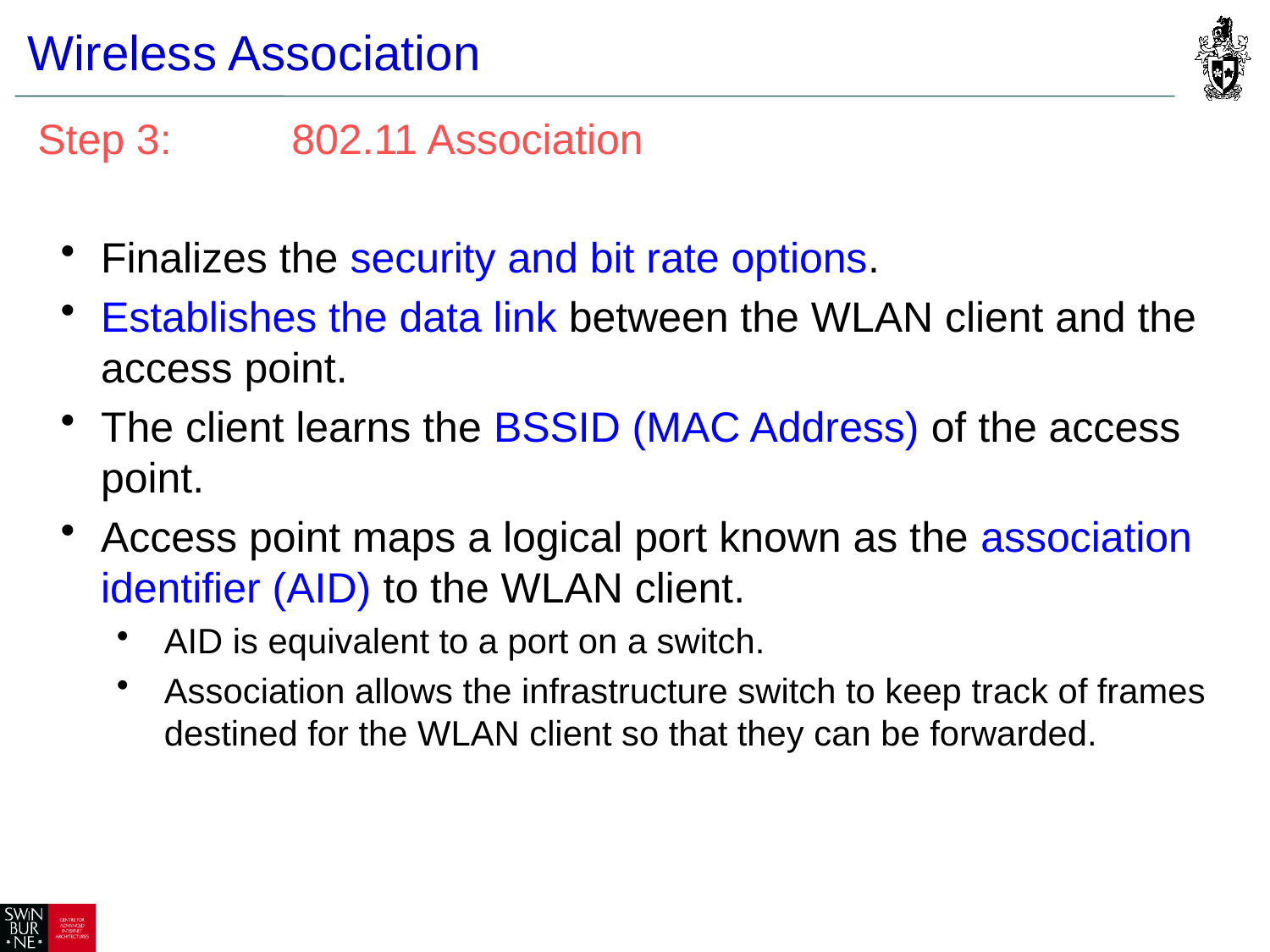

Wireless Association
Step 3:	802.11 Association

Finalizes the security and bit rate options.
Establishes the data link between the WLAN client and the access point.
The client learns the BSSID (MAC Address) of the access point.
Access point maps a logical port known as the association identifier (AID) to the WLAN client.
AID is equivalent to a port on a switch.
Association allows the infrastructure switch to keep track of frames destined for the WLAN client so that they can be forwarded.